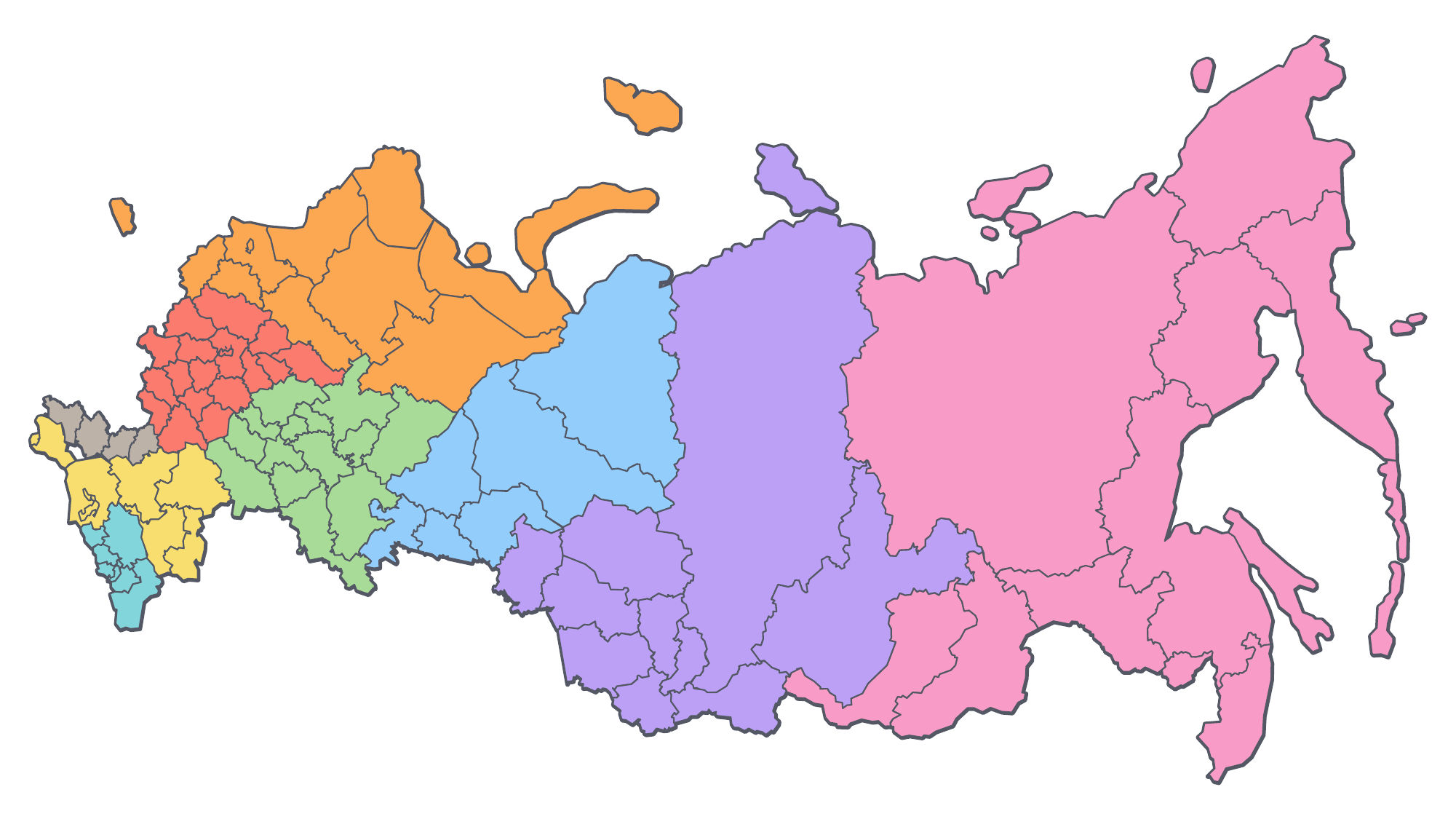

Центральный

Северо-Западный

Южный

Северо-Кавказский

Приволжский

Уральский

Сибирский

Дальневосточный

Новороссия